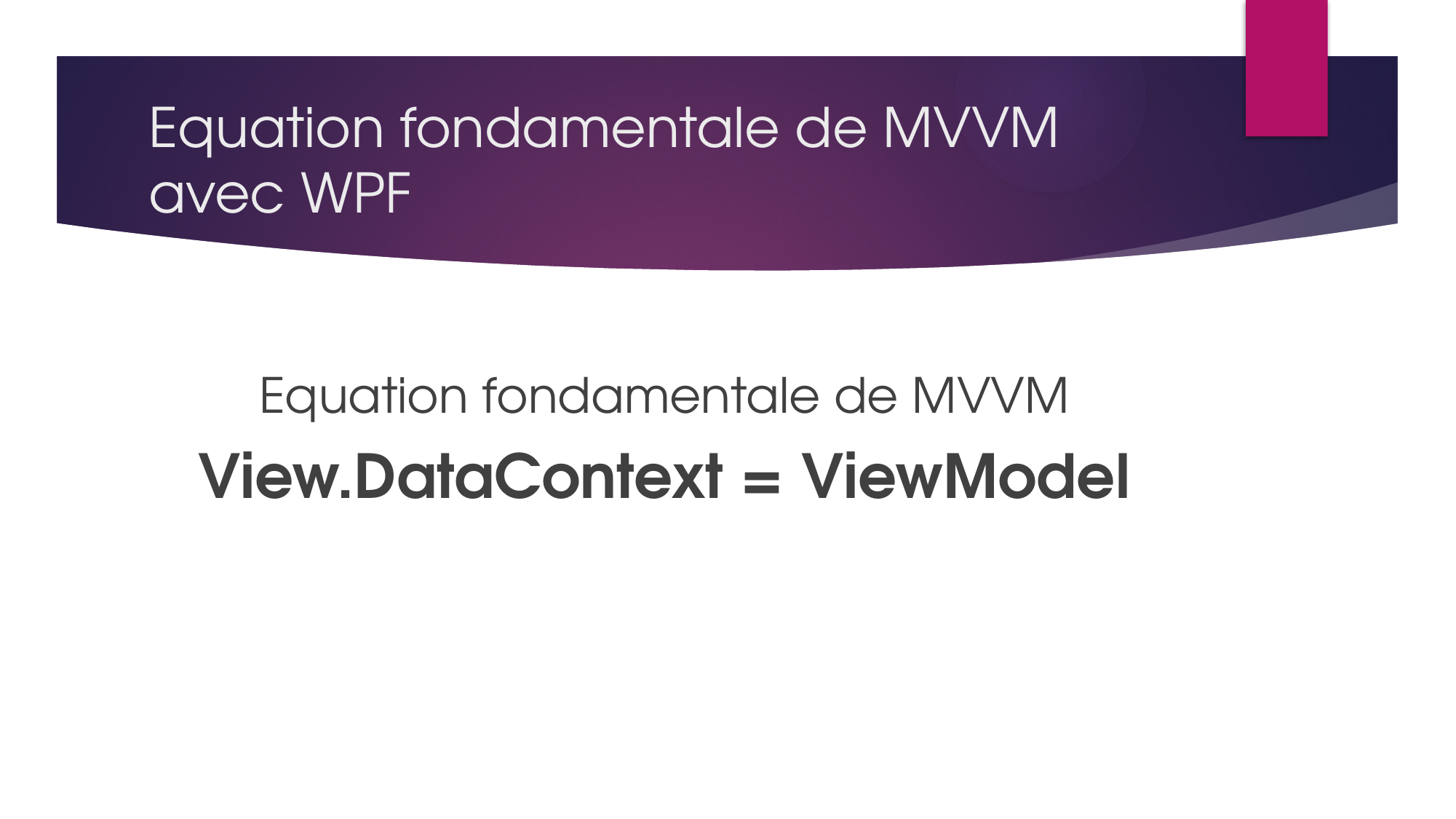

# Equation fondamentale de MVVM avec WPF

Equation fondamentale de MVVM
View.DataContext = ViewModel